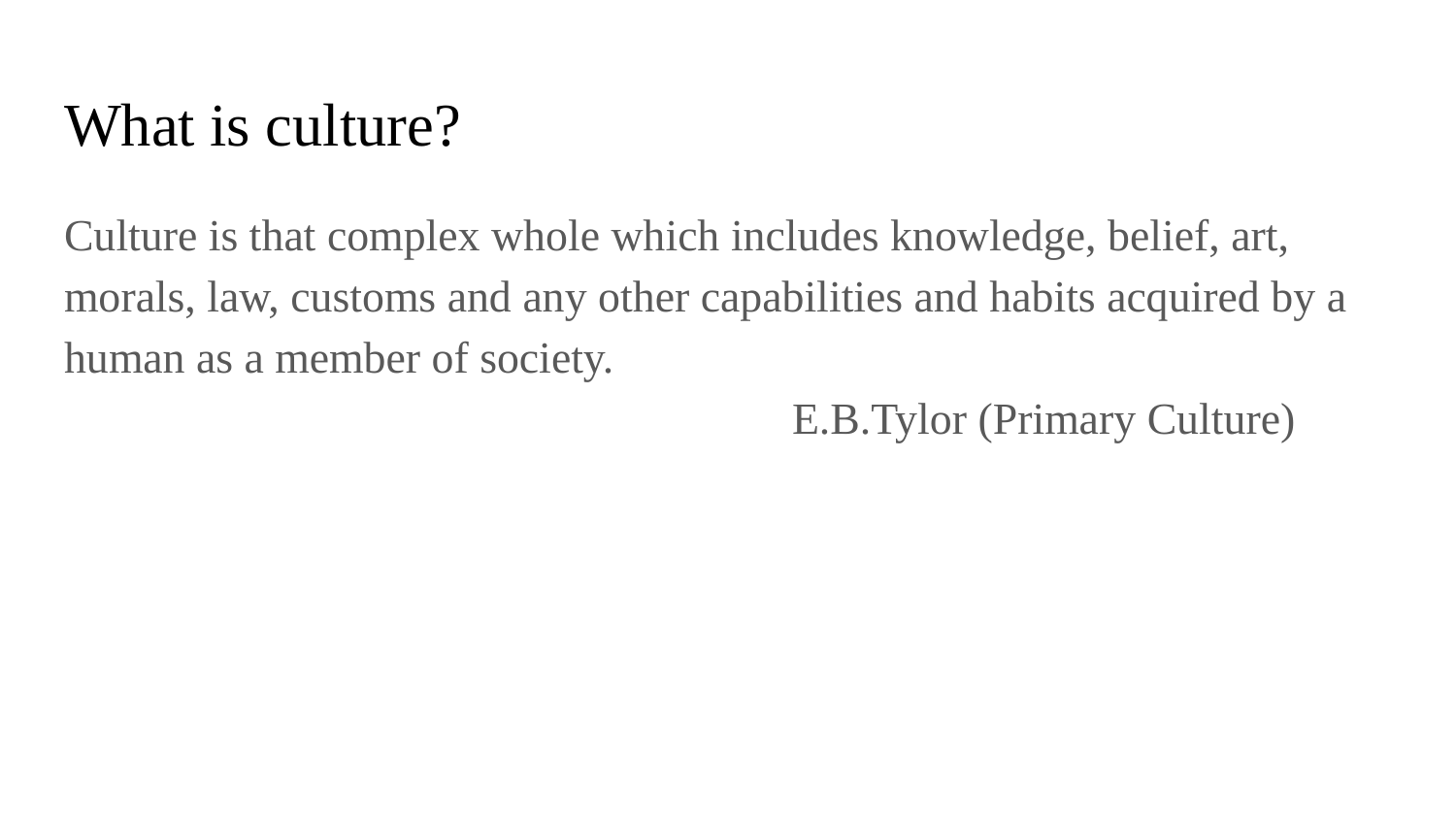

# What is culture?
Culture is that complex whole which includes knowledge, belief, art, morals, law, customs and any other capabilities and habits acquired by a human as a member of society.
E.B.Tylor (Primary Culture)